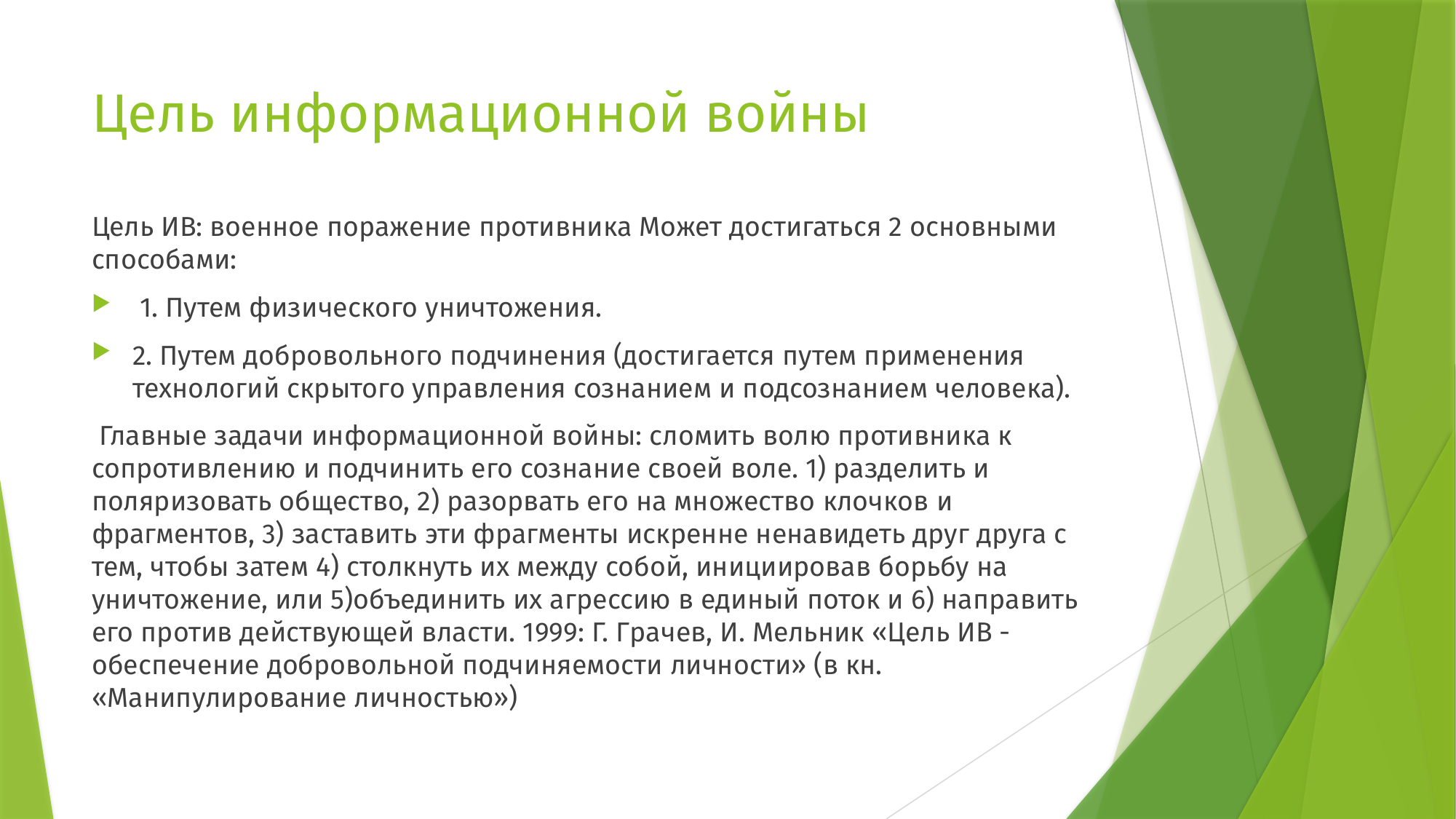

# Цель информационной войны
Цель ИВ: военное поражение противника Может достигаться 2 основными способами:
 1. Путем физического уничтожения.
2. Путем добровольного подчинения (достигается путем применения технологий скрытого управления сознанием и подсознанием человека).
 Главные задачи информационной войны: сломить волю противника к сопротивлению и подчинить его сознание своей воле. 1) разделить и поляризовать общество, 2) разорвать его на множество клочков и фрагментов, 3) заставить эти фрагменты искренне ненавидеть друг друга с тем, чтобы затем 4) столкнуть их между собой, инициировав борьбу на уничтожение, или 5)объединить их агрессию в единый поток и 6) направить его против действующей власти. 1999: Г. Грачев, И. Мельник «Цель ИВ - обеспечение добровольной подчиняемости личности» (в кн. «Манипулирование личностью»)